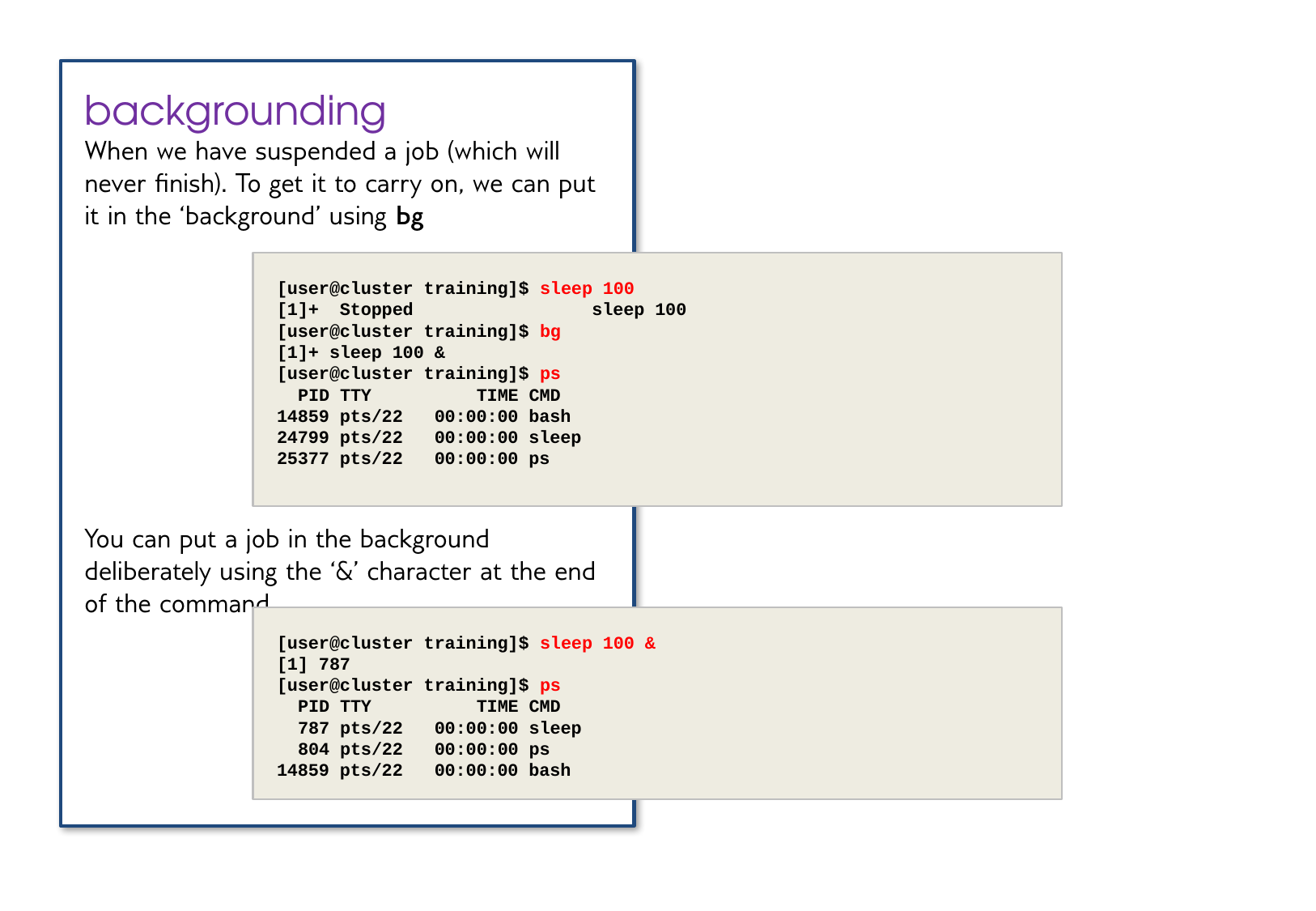

backgrounding
When we have suspended a job (which will never finish). To get it to carry on, we can put it in the ‘background’ using bg

You can put a job in the background deliberately using the ‘&’ character at the end of the command.
[user@cluster training]$ sleep 100
[1]+  Stopped                 sleep 100
[user@cluster training]$ bg
[1]+ sleep 100 &
[user@cluster training]$ ps
  PID TTY          TIME CMD
14859 pts/22   00:00:00 bash
24799 pts/22   00:00:00 sleep
25377 pts/22   00:00:00 ps
[user@cluster training]$ sleep 100 &
[1] 787
[user@cluster training]$ ps
  PID TTY          TIME CMD
  787 pts/22   00:00:00 sleep
  804 pts/22   00:00:00 ps
14859 pts/22   00:00:00 bash